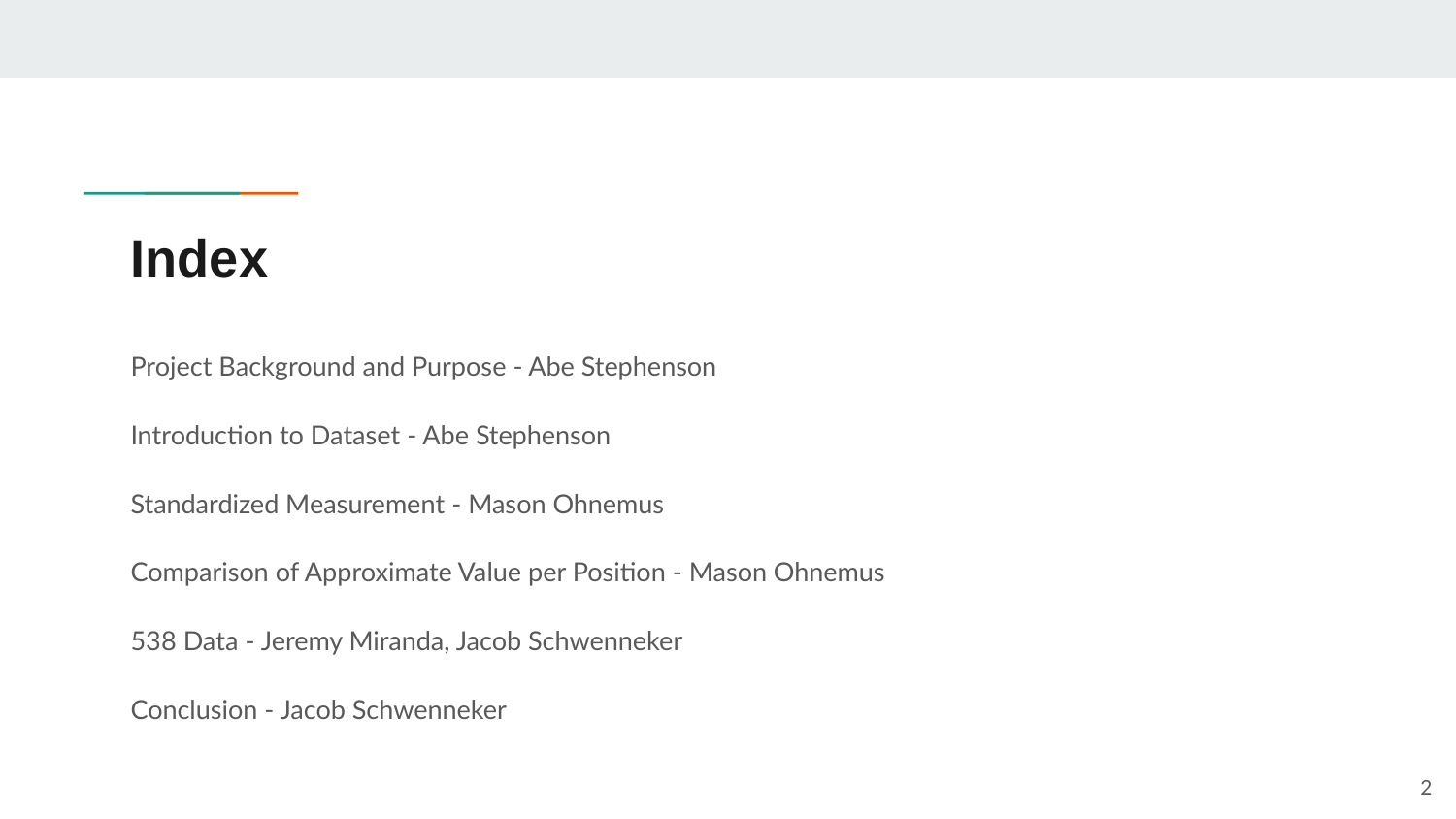

# Index
Project Background and Purpose - Abe Stephenson
Introduction to Dataset - Abe Stephenson
Standardized Measurement - Mason Ohnemus
Comparison of Approximate Value per Position - Mason Ohnemus
538 Data - Jeremy Miranda, Jacob Schwenneker
Conclusion - Jacob Schwenneker

2